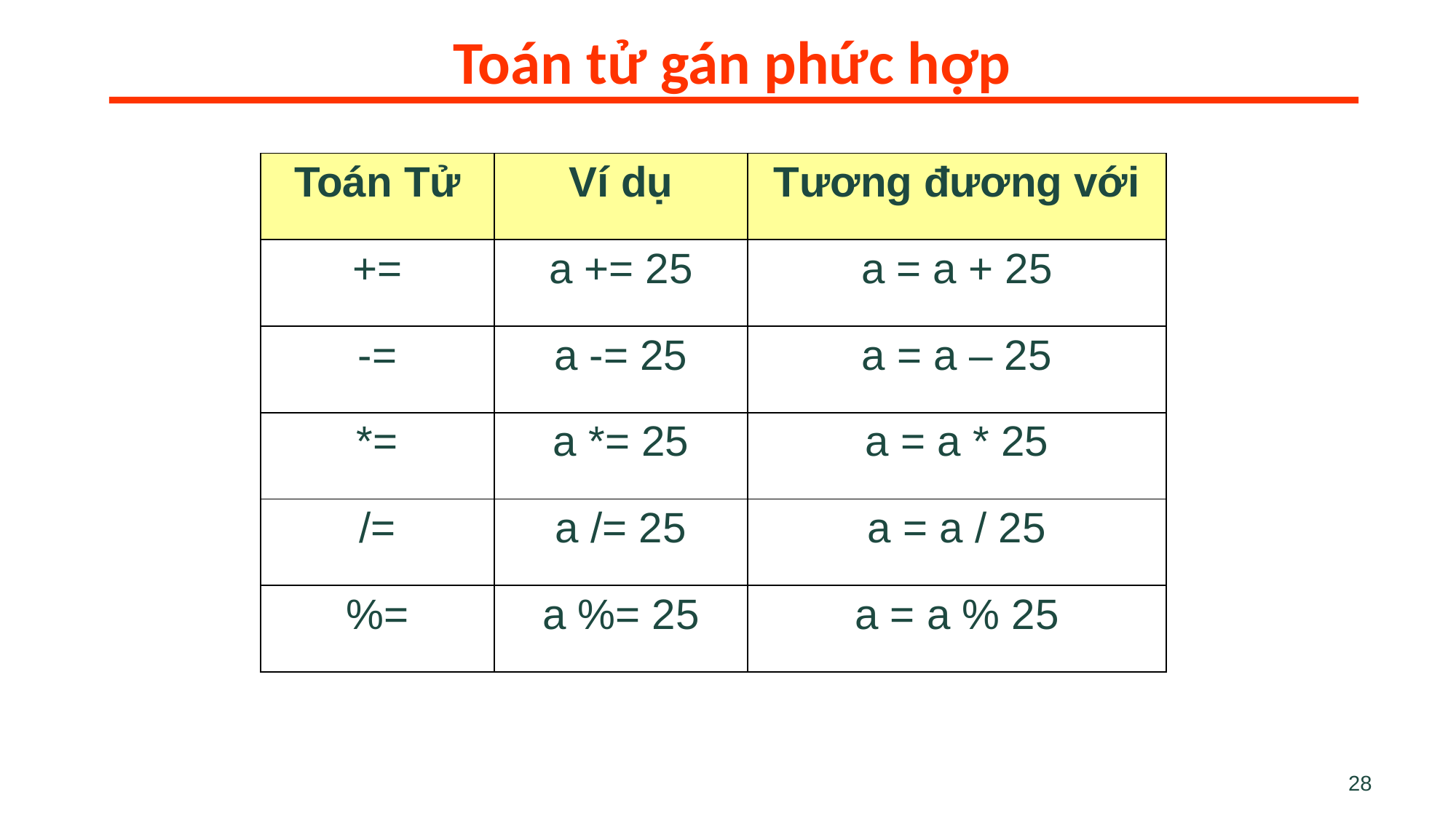

Toán tử gán phức hợp
| Toán Tử | Ví dụ | Tương đương với |
| --- | --- | --- |
| += | a += 25 | a = a + 25 |
| -= | a -= 25 | a = a – 25 |
| \*= | a \*= 25 | a = a \* 25 |
| /= | a /= 25 | a = a / 25 |
| %= | a %= 25 | a = a % 25 |
28